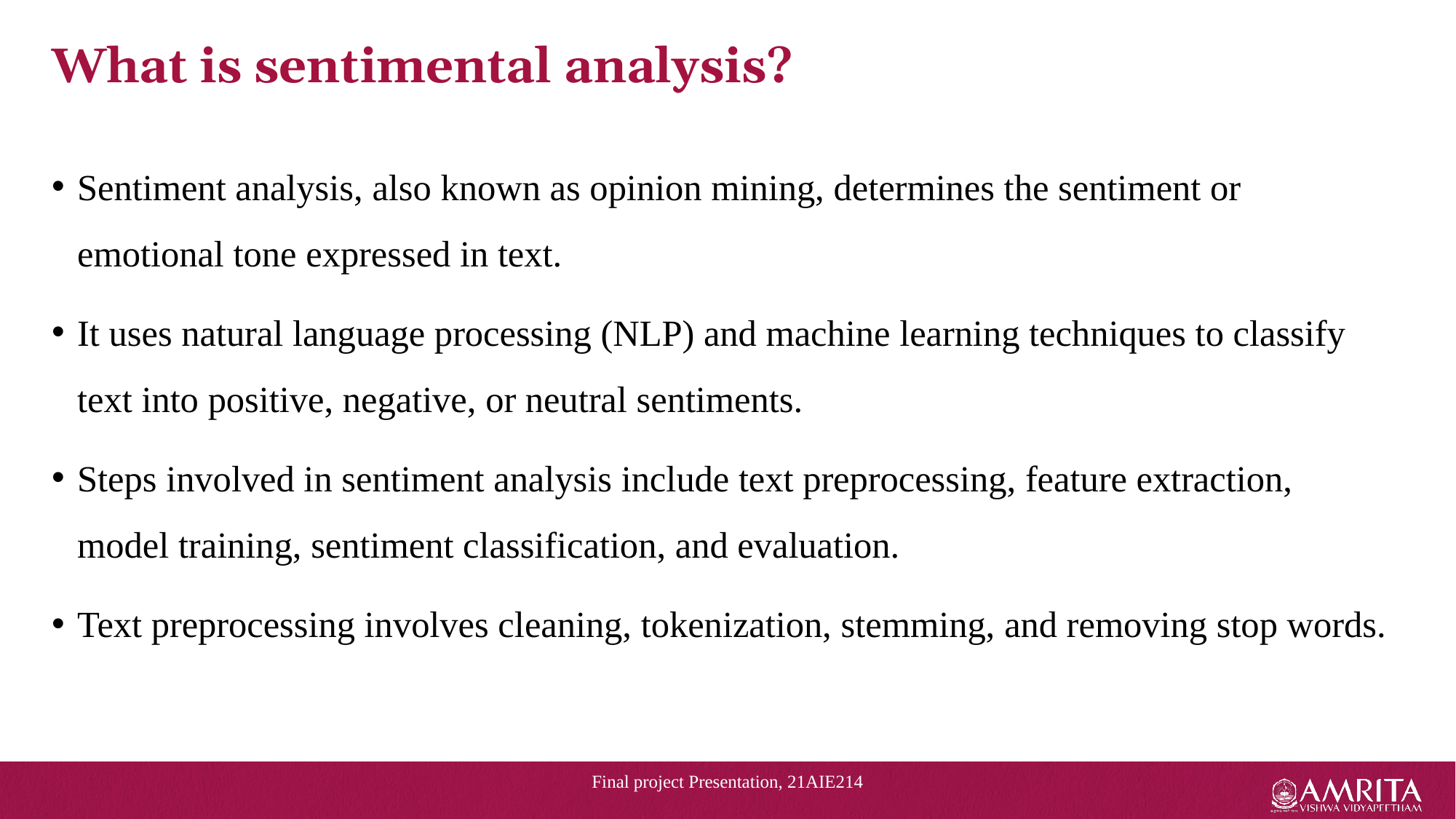

# What is sentimental analysis?
Sentiment analysis, also known as opinion mining, determines the sentiment or emotional tone expressed in text.
It uses natural language processing (NLP) and machine learning techniques to classify text into positive, negative, or neutral sentiments.
Steps involved in sentiment analysis include text preprocessing, feature extraction, model training, sentiment classification, and evaluation.
Text preprocessing involves cleaning, tokenization, stemming, and removing stop words.

Final project Presentation, 21AIE214